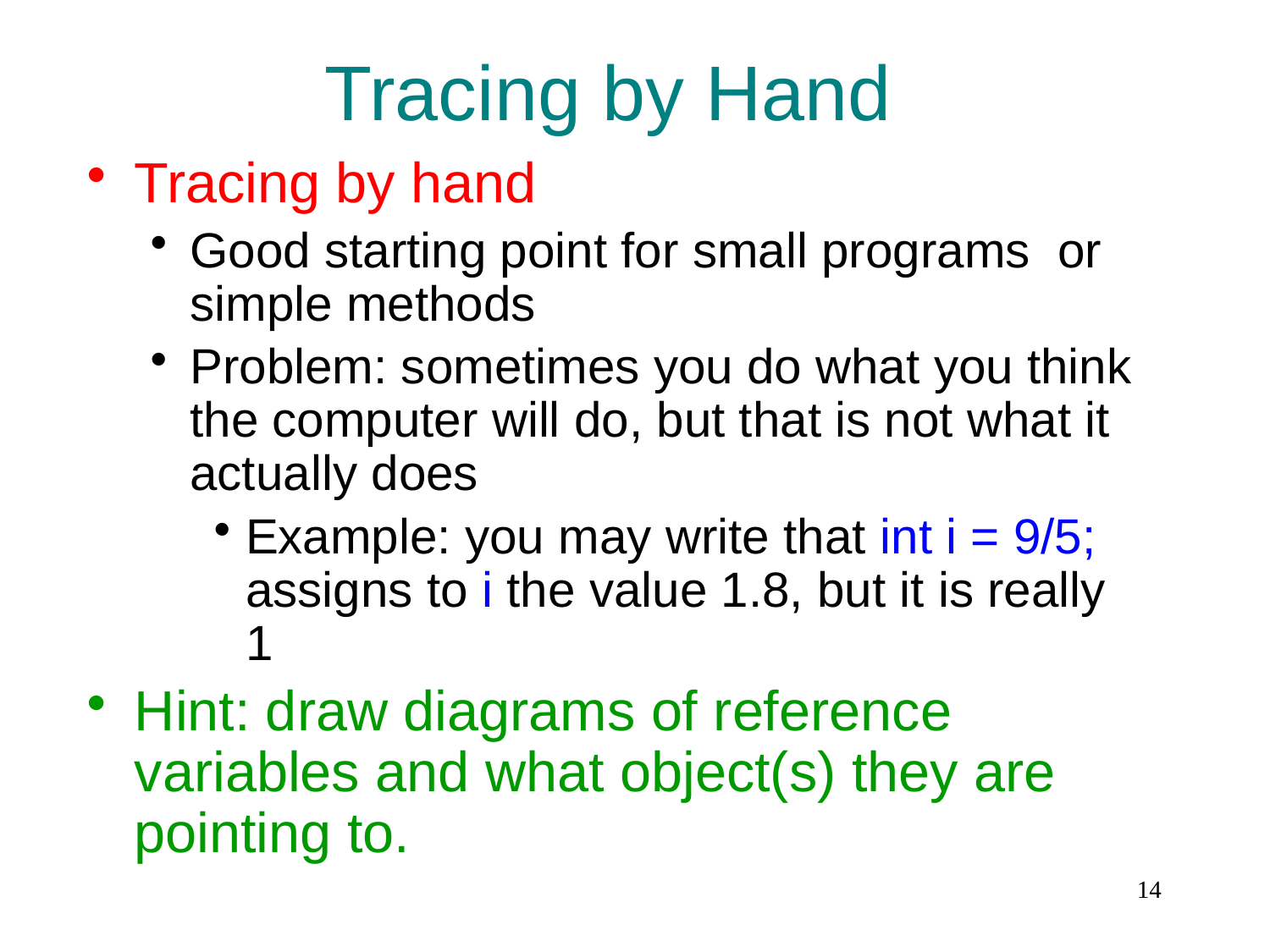

# Tracing by Hand
Tracing by hand
Good starting point for small programs  or simple methods
Problem: sometimes you do what you think the computer will do, but that is not what it actually does
Example: you may write that int i = 9/5; assigns to i the value 1.8, but it is really 1
Hint: draw diagrams of reference variables and what object(s) they are pointing to.

14